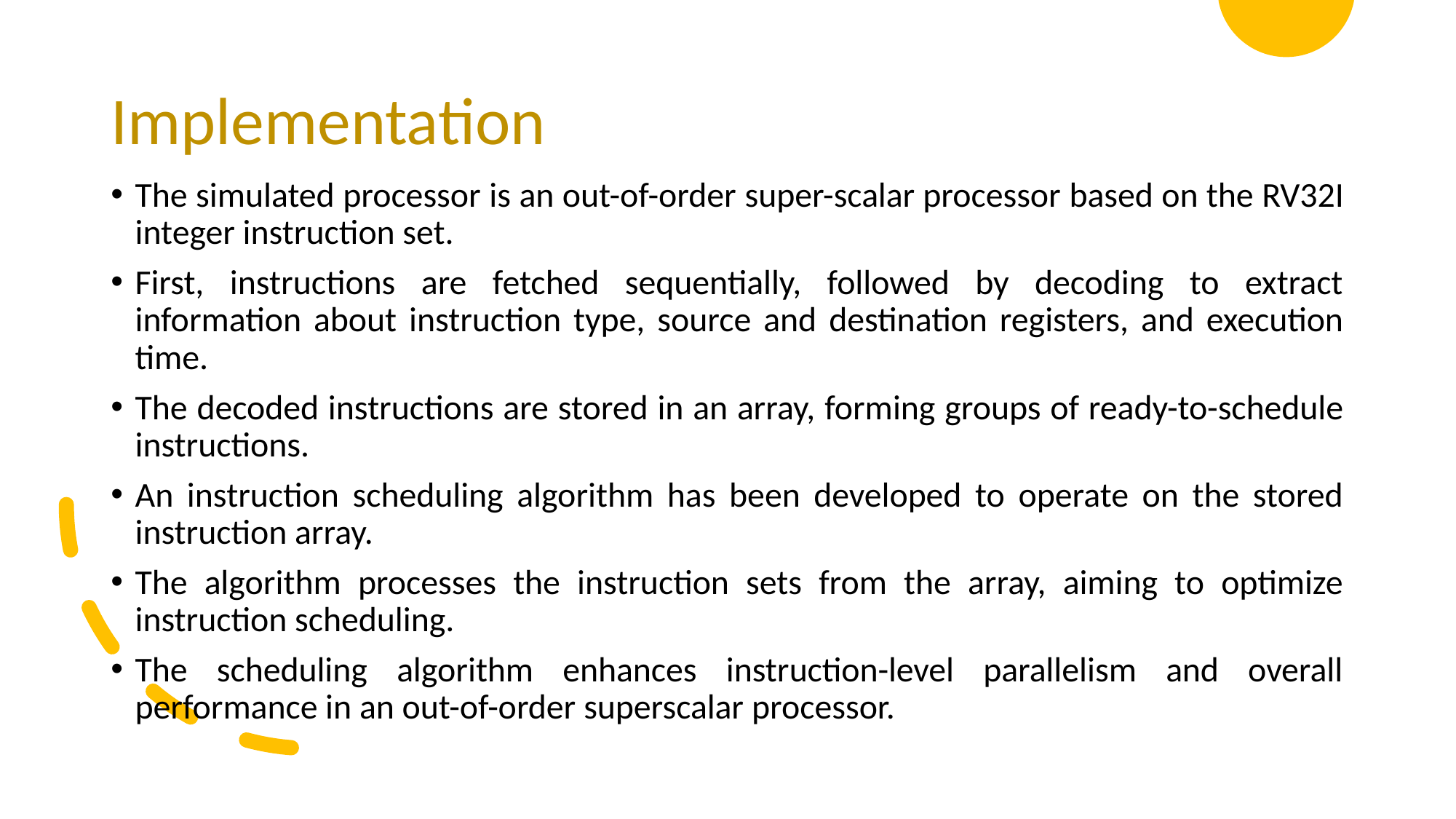

# Implementation
The simulated processor is an out-of-order super-scalar processor based on the RV32I integer instruction set.
First, instructions are fetched sequentially, followed by decoding to extract information about instruction type, source and destination registers, and execution time.
The decoded instructions are stored in an array, forming groups of ready-to-schedule instructions.
An instruction scheduling algorithm has been developed to operate on the stored instruction array.
The algorithm processes the instruction sets from the array, aiming to optimize instruction scheduling.
The scheduling algorithm enhances instruction-level parallelism and overall performance in an out-of-order superscalar processor.